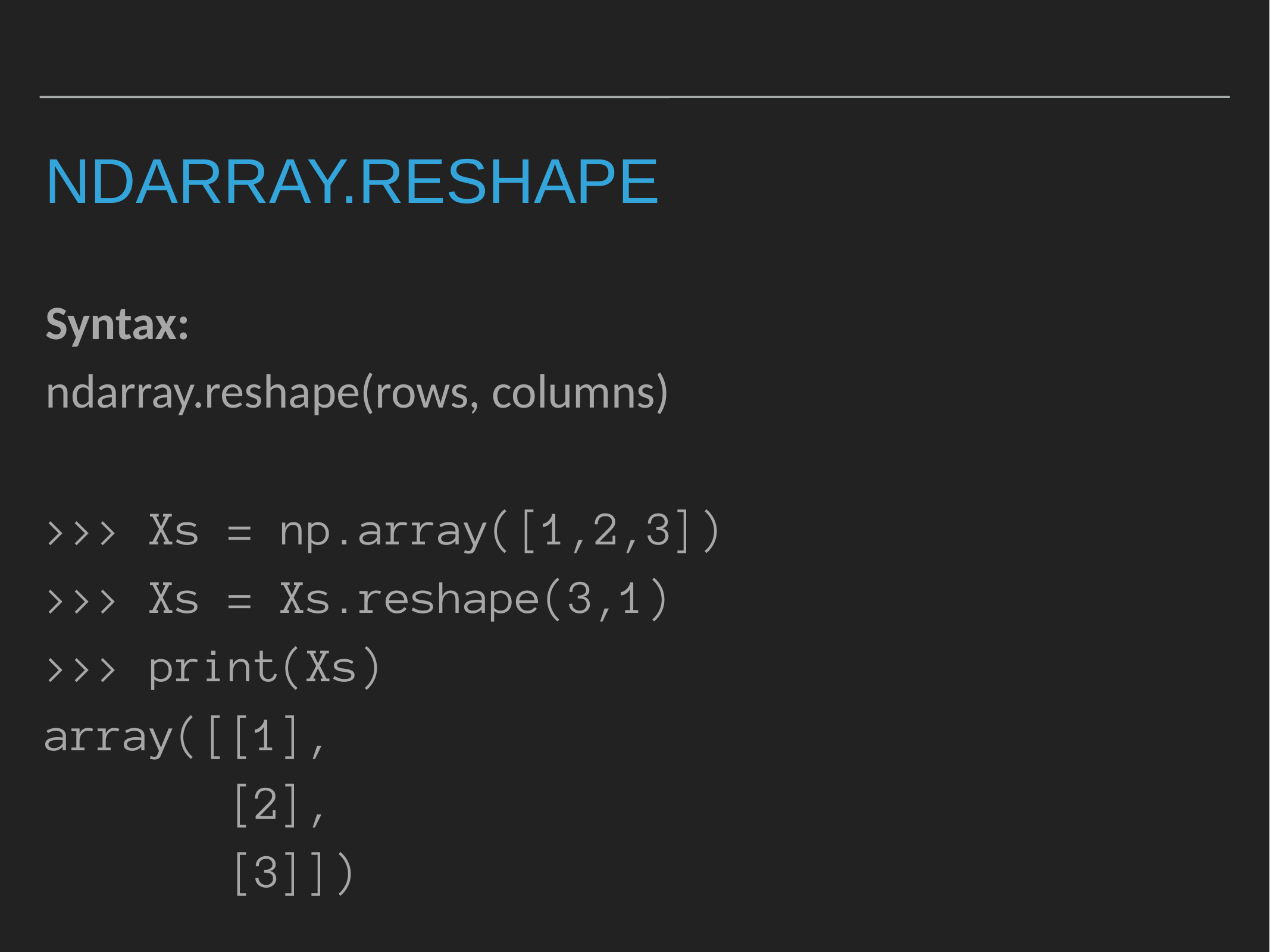

# Ndarray.reshape
Syntax:
ndarray.reshape(rows, columns)

>>> Xs = np.array([1,2,3])
>>> Xs = Xs.reshape(3,1)
>>> print(Xs)
array([[1],
       [2],
       [3]])